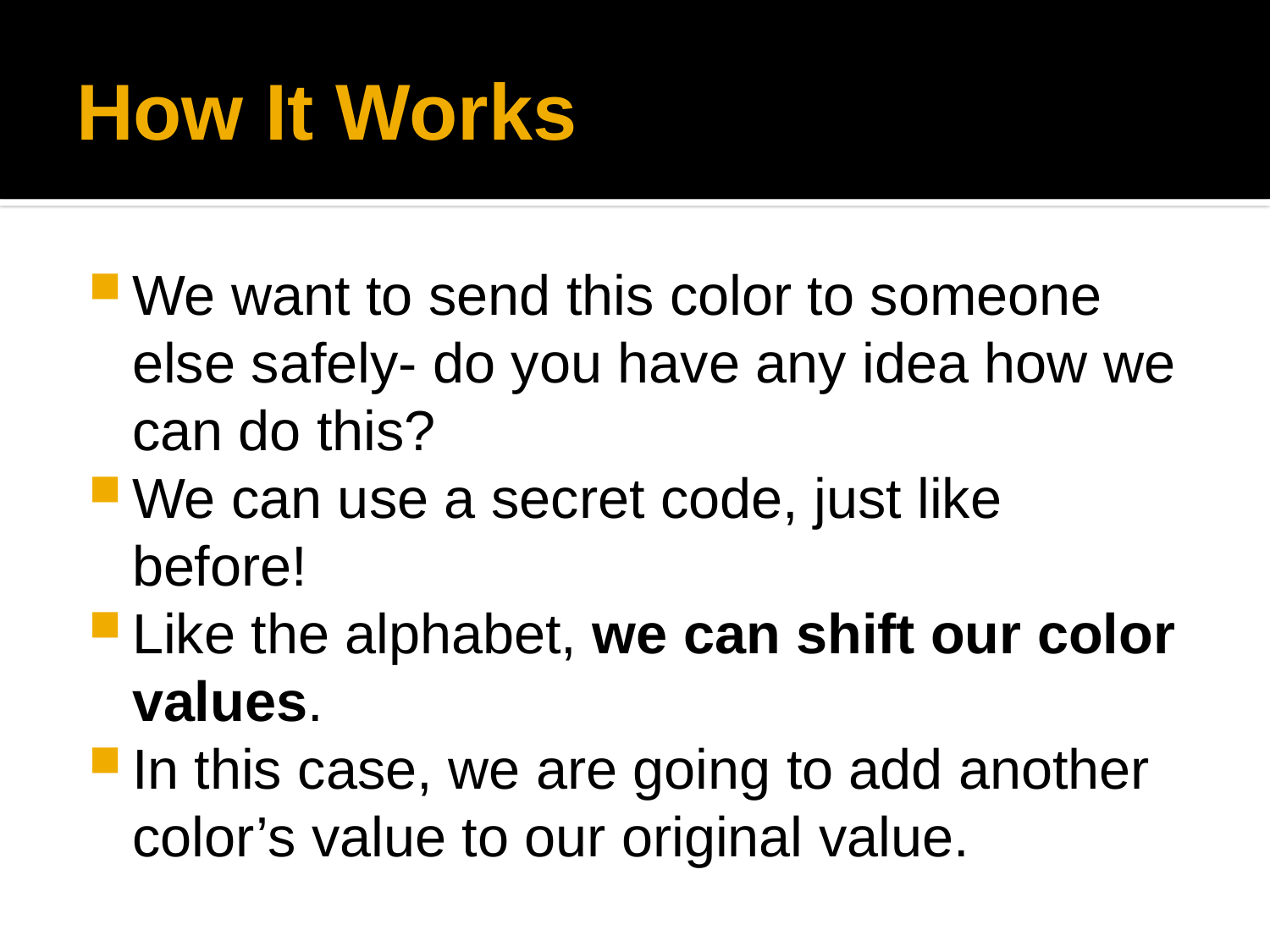

# How It Works
We want to send this color to someone else safely- do you have any idea how we can do this?
We can use a secret code, just like before!
Like the alphabet, we can shift our color values.
In this case, we are going to add another color’s value to our original value.